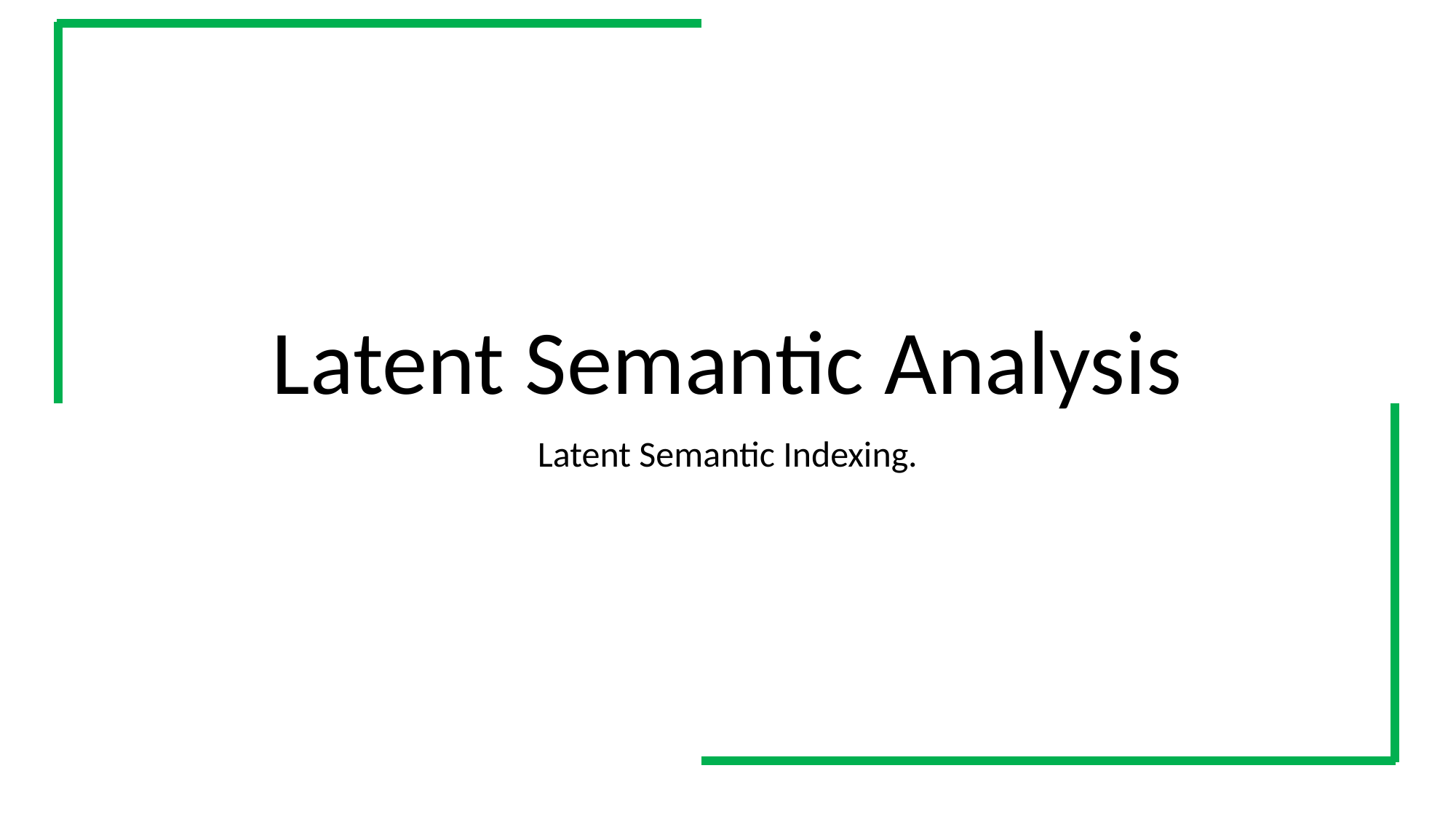

# Latent Semantic Analysis
Latent Semantic Indexing.